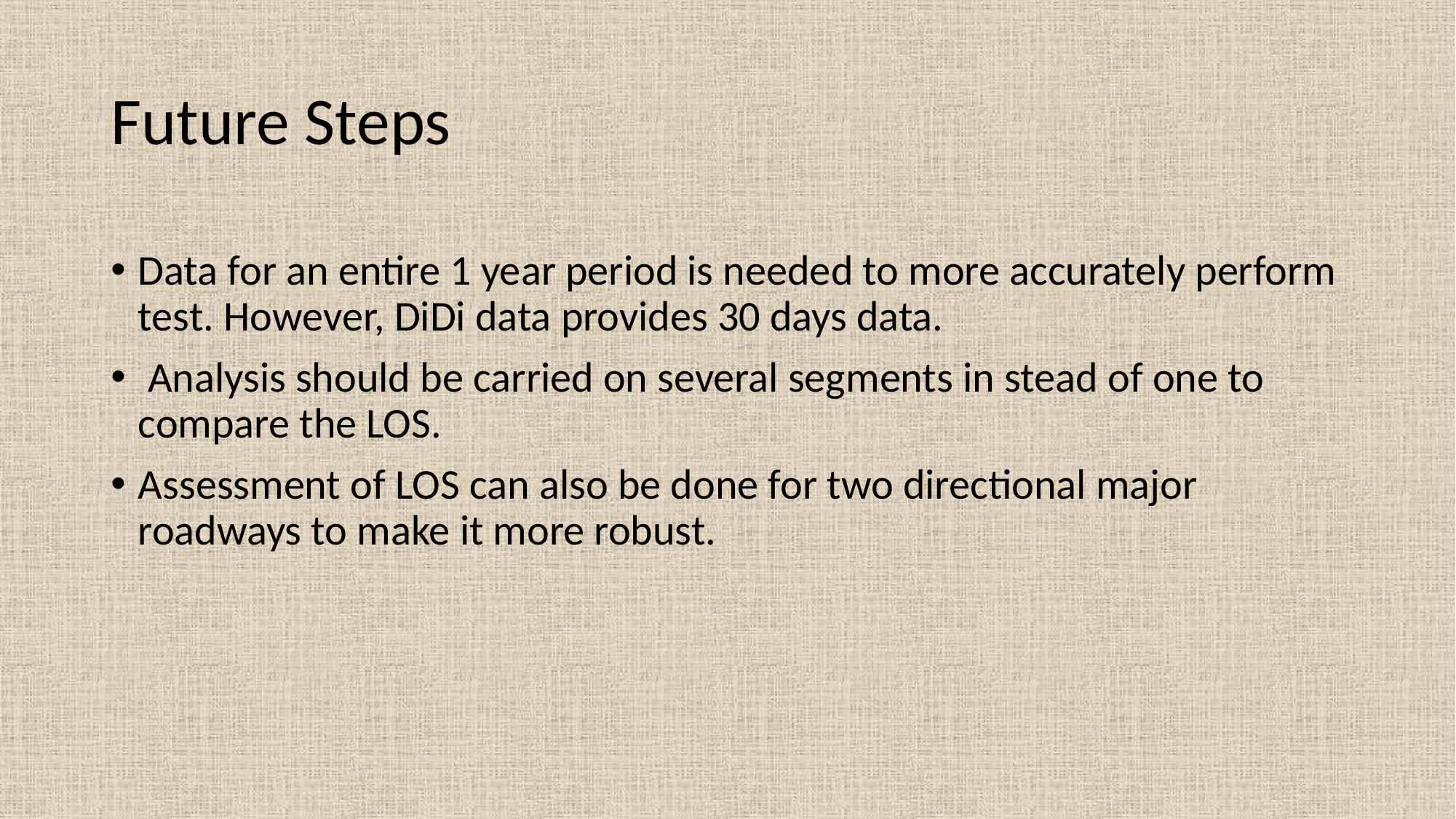

# Future Steps
Data for an entire 1 year period is needed to more accurately perform test. However, DiDi data provides 30 days data.
 Analysis should be carried on several segments in stead of one to compare the LOS.
Assessment of LOS can also be done for two directional major roadways to make it more robust.